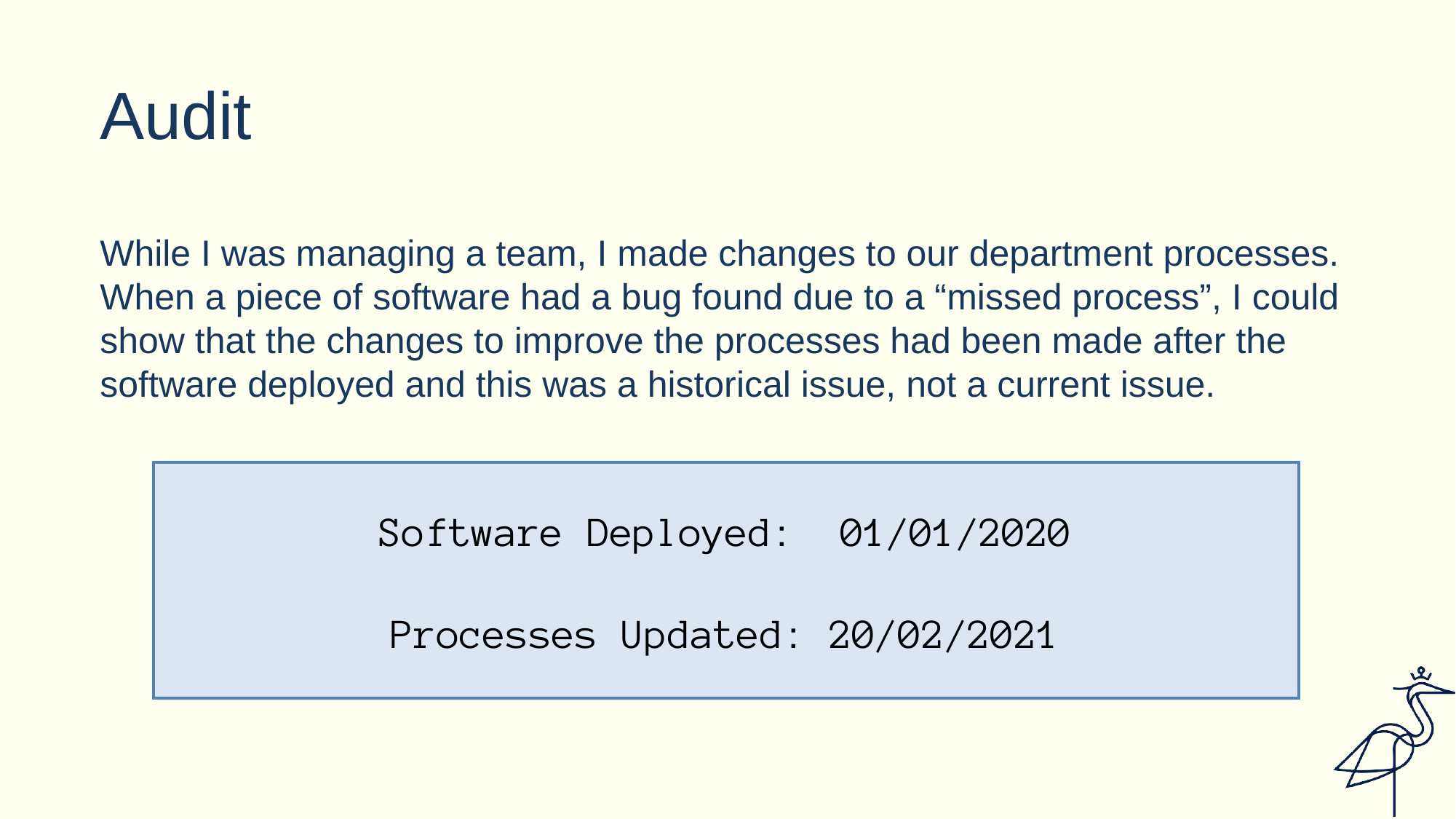

# Audit
While I was managing a team, I made changes to our department processes. When a piece of software had a bug found due to a “missed process”, I could show that the changes to improve the processes had been made after the software deployed and this was a historical issue, not a current issue.
Software Deployed:  01/01/2020

Processes Updated: 20/02/2021